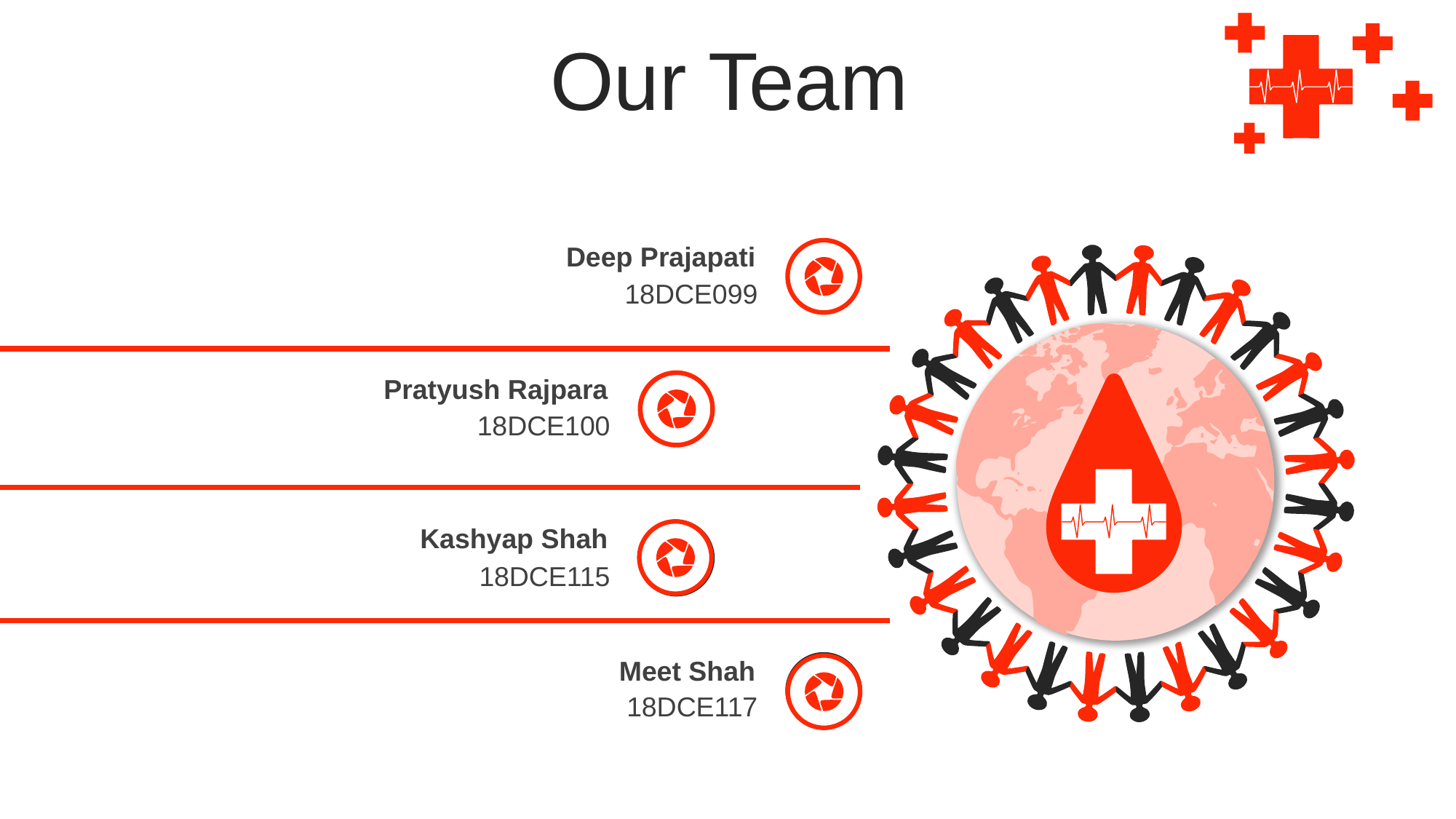

Our Team
Deep Prajapati
18DCE099

Pratyush Rajpara
18DCE100

Kashyap Shah
18DCE115

Meet Shah
18DCE117